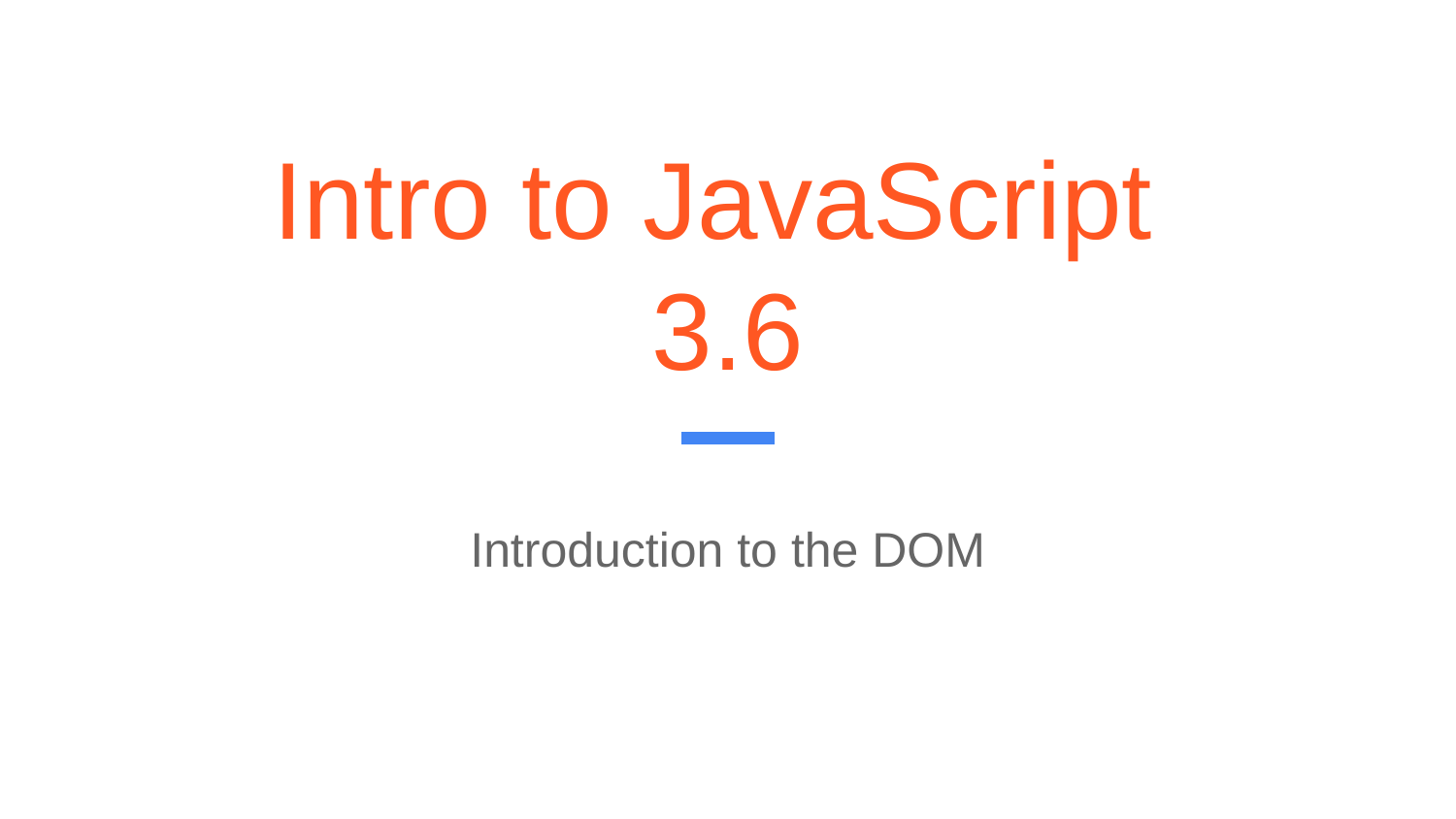

# Intro to JavaScript
3.6
Introduction to the DOM